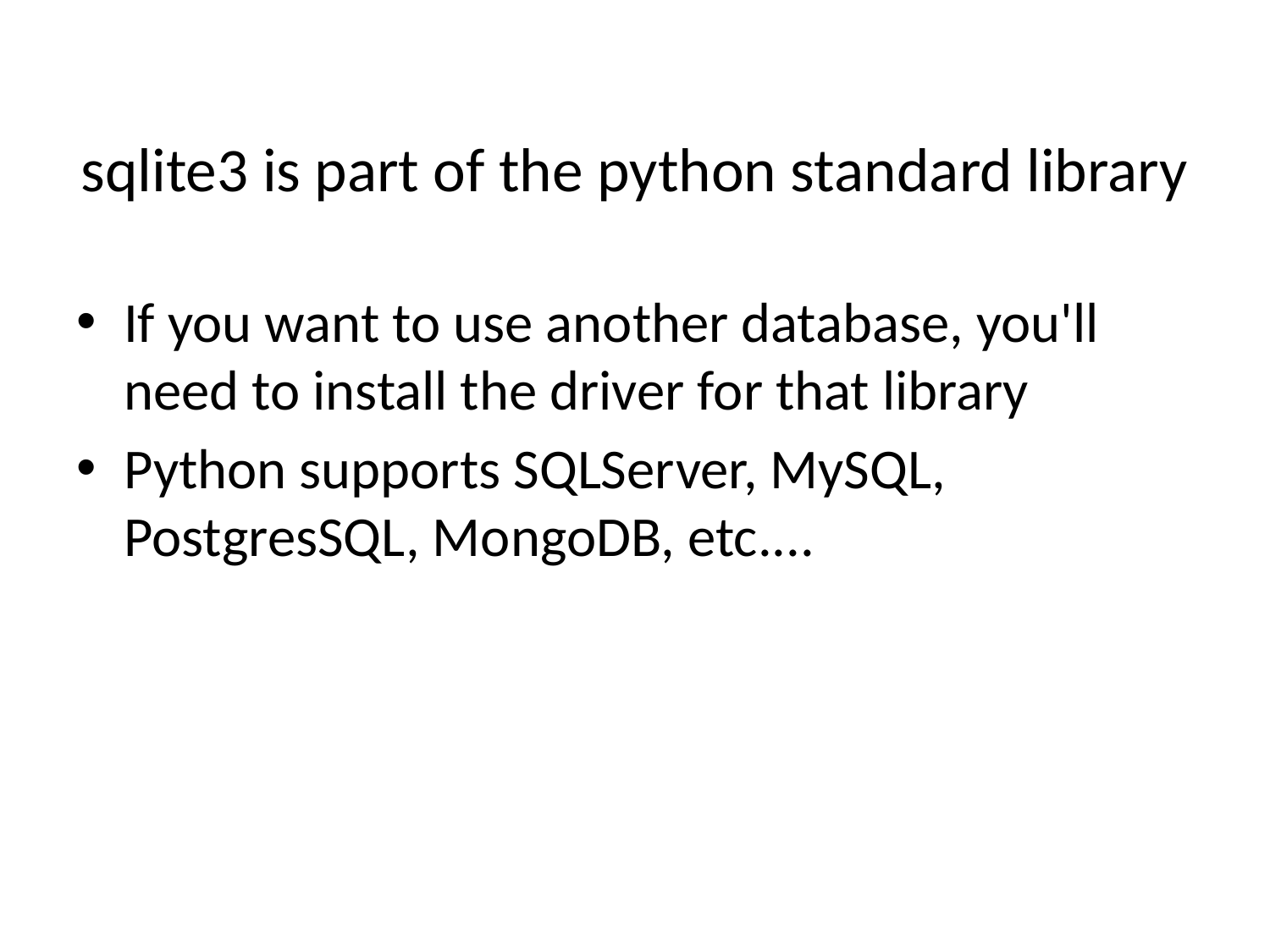

# sqlite3 is part of the python standard library
If you want to use another database, you'll need to install the driver for that library
Python supports SQLServer, MySQL, PostgresSQL, MongoDB, etc....